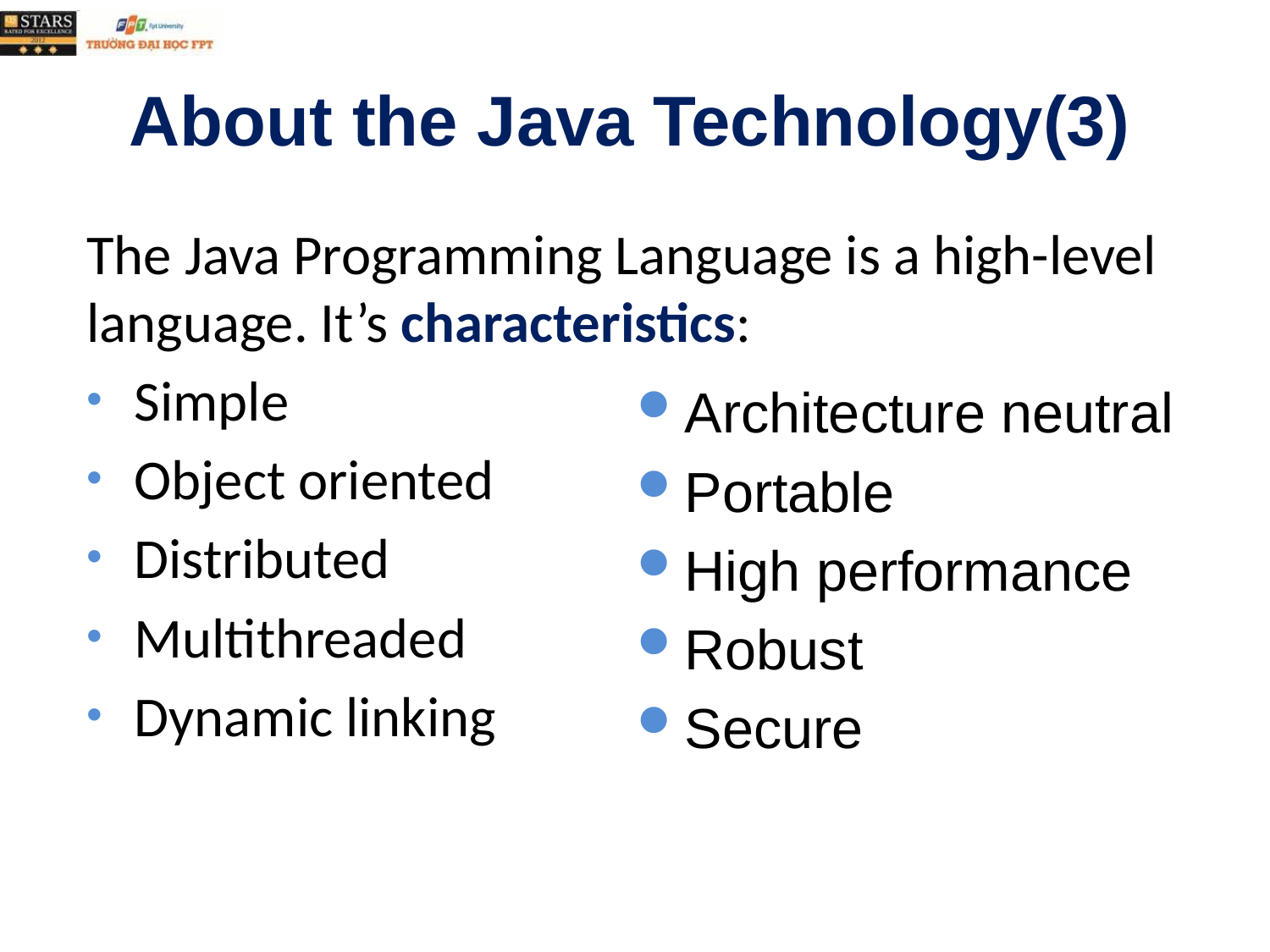

# About the Java Technology(3)
The Java Programming Language is a high-level language. It’s characteristics:
Simple
Object oriented
Distributed
Multithreaded
Dynamic linking
Architecture neutral
Portable
High performance
Robust
Secure